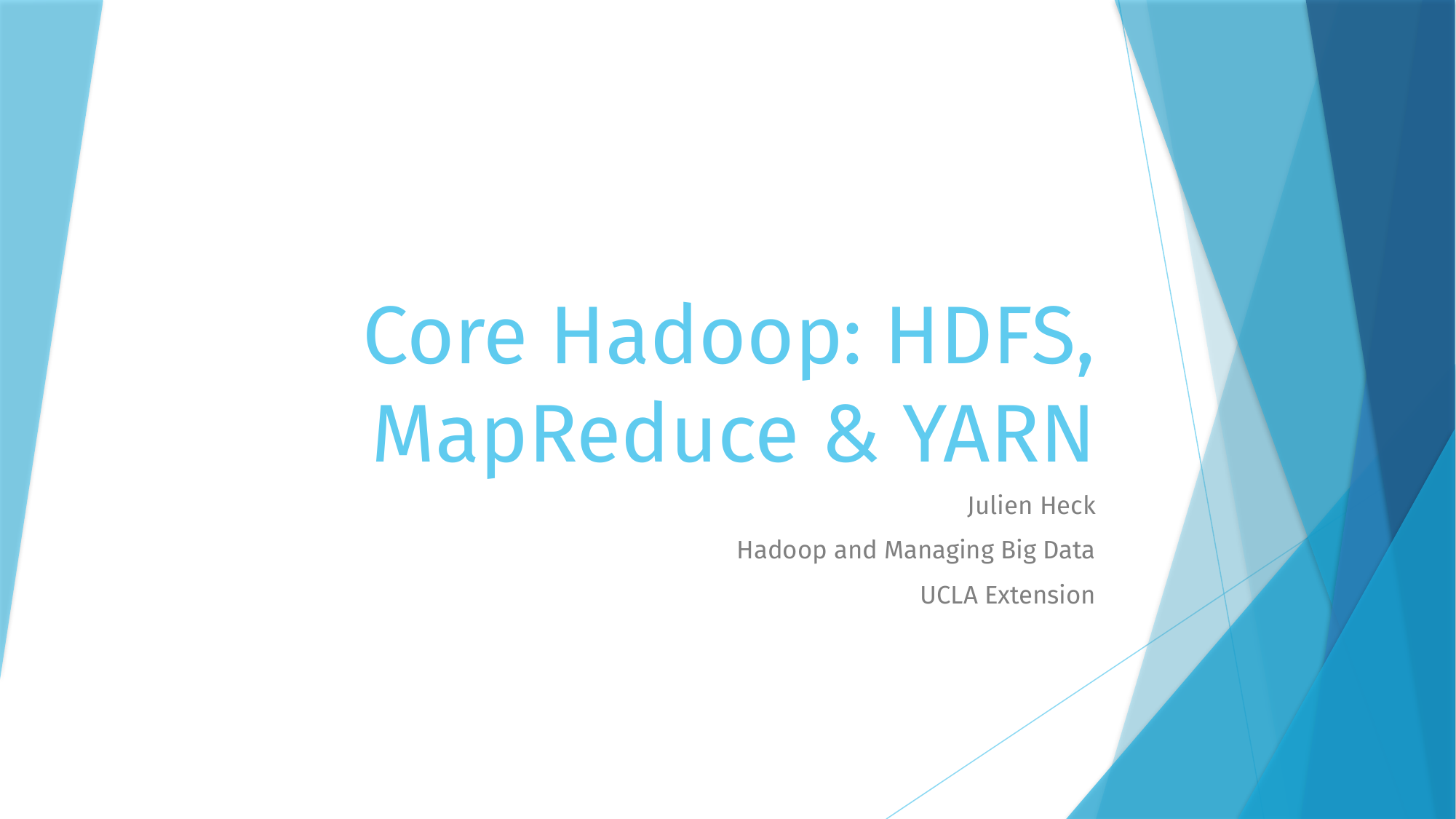

# Core Hadoop: HDFS, MapReduce & YARN
Julien Heck
Hadoop and Managing Big Data
UCLA Extension